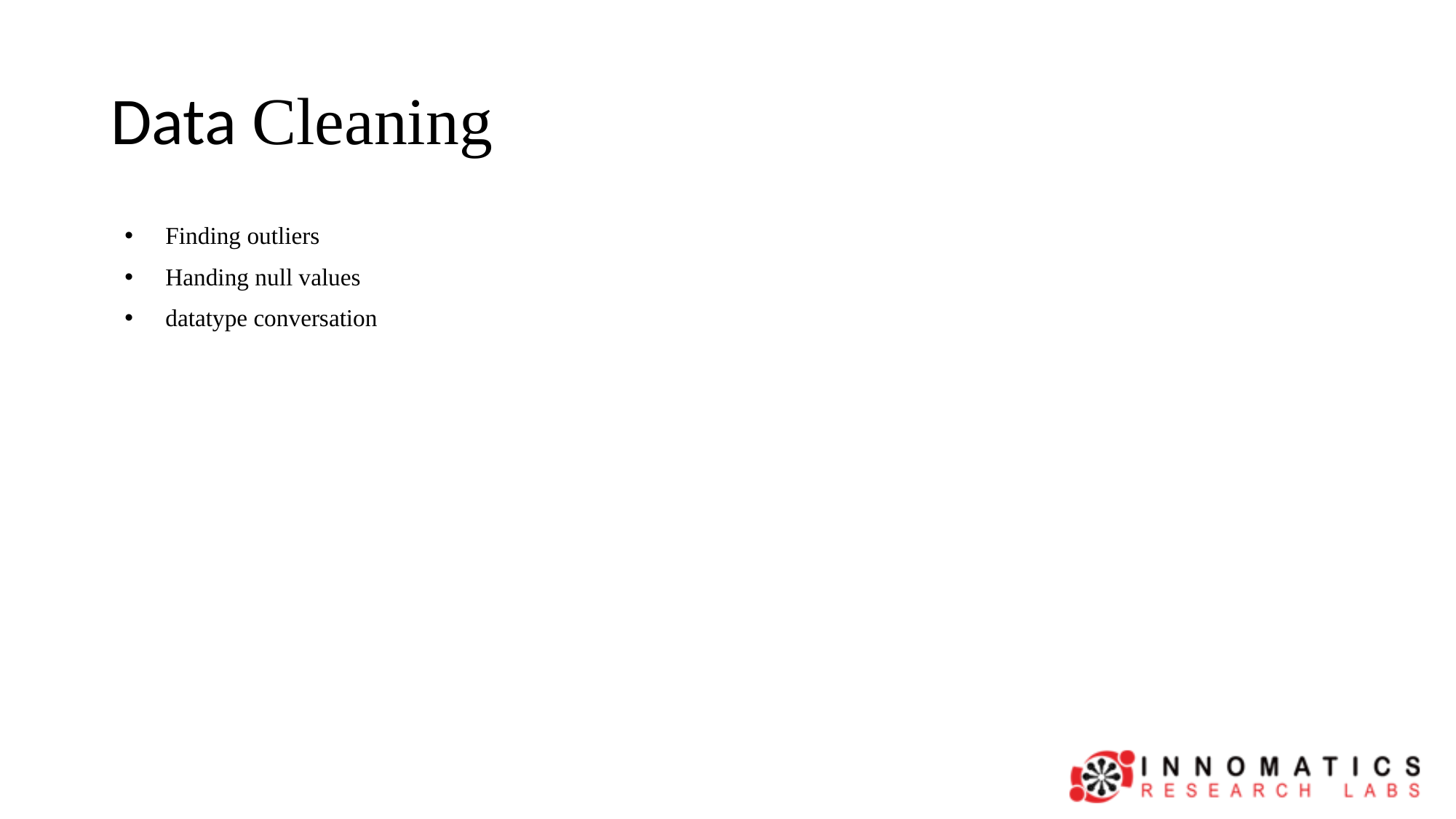

# Data Cleaning
Finding outliers
Handing null values
datatype conversation